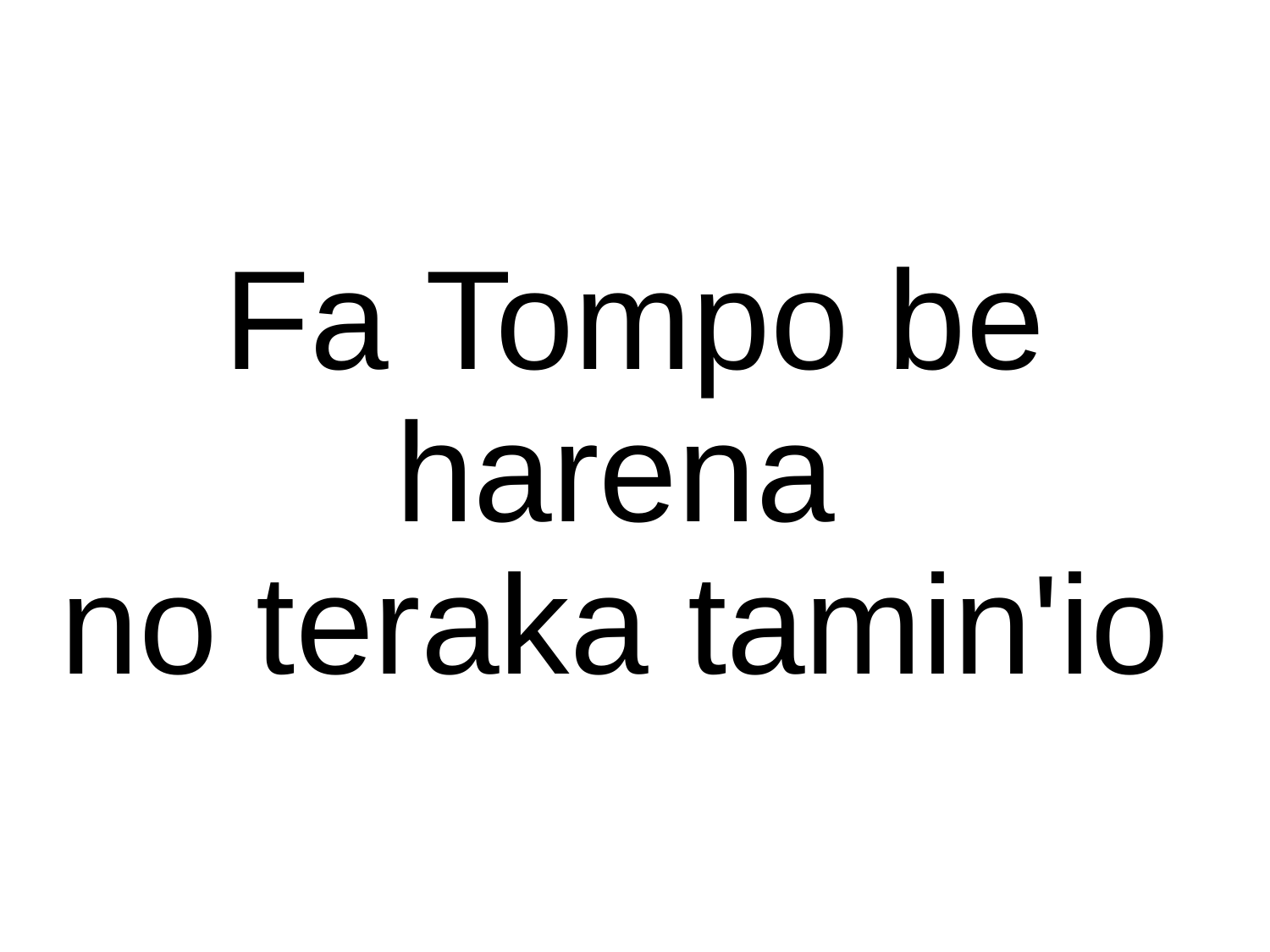

Fa Tompo be harena
no teraka tamin'io